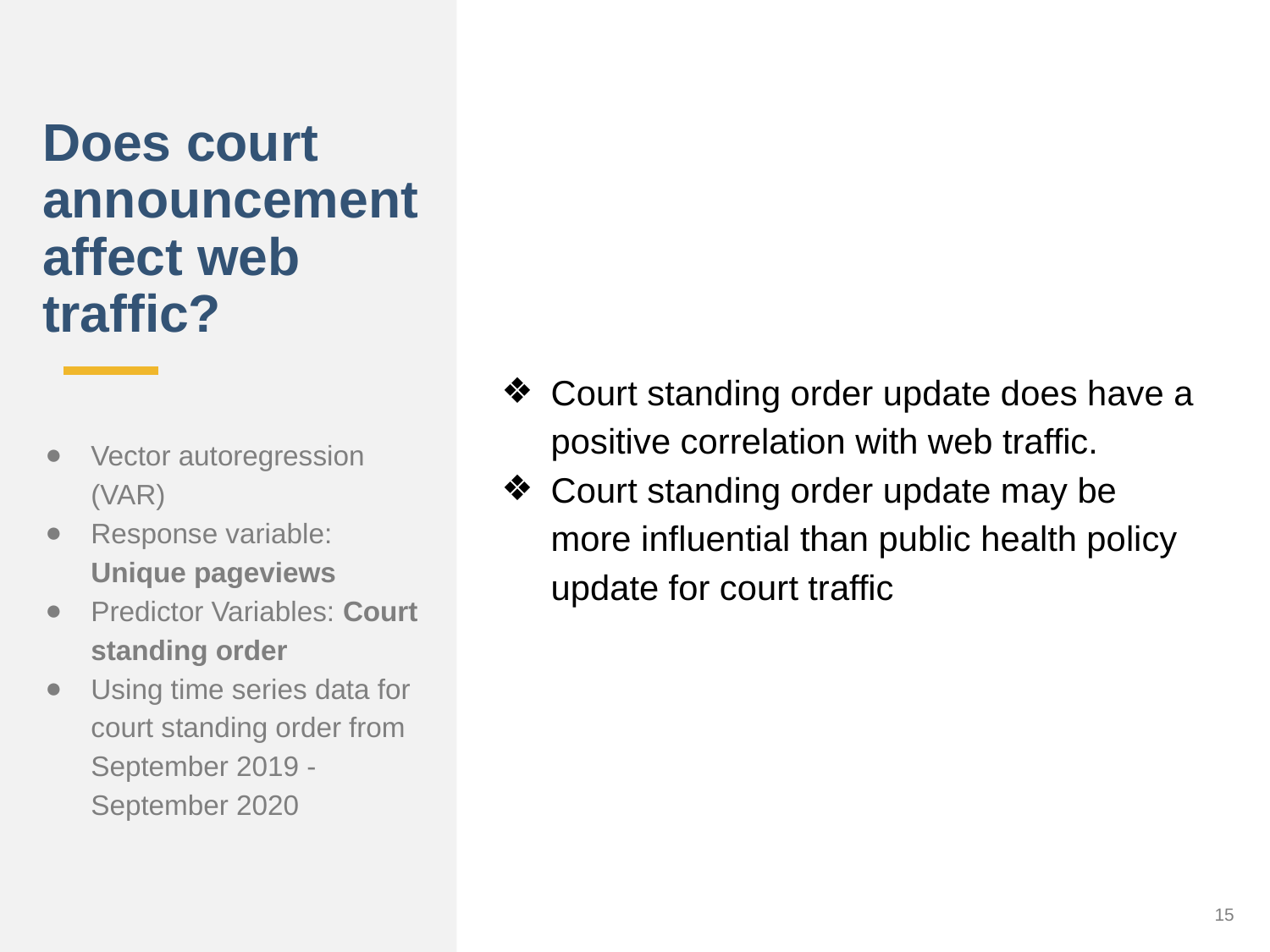

Does court announcement affect web traffic?
Court standing order update does have a positive correlation with web traffic.
Court standing order update may be more influential than public health policy update for court traffic

Vector autoregression (VAR)
Response variable: Unique pageviews
Predictor Variables: Court standing order
Using time series data for court standing order from September 2019 - September 2020

15